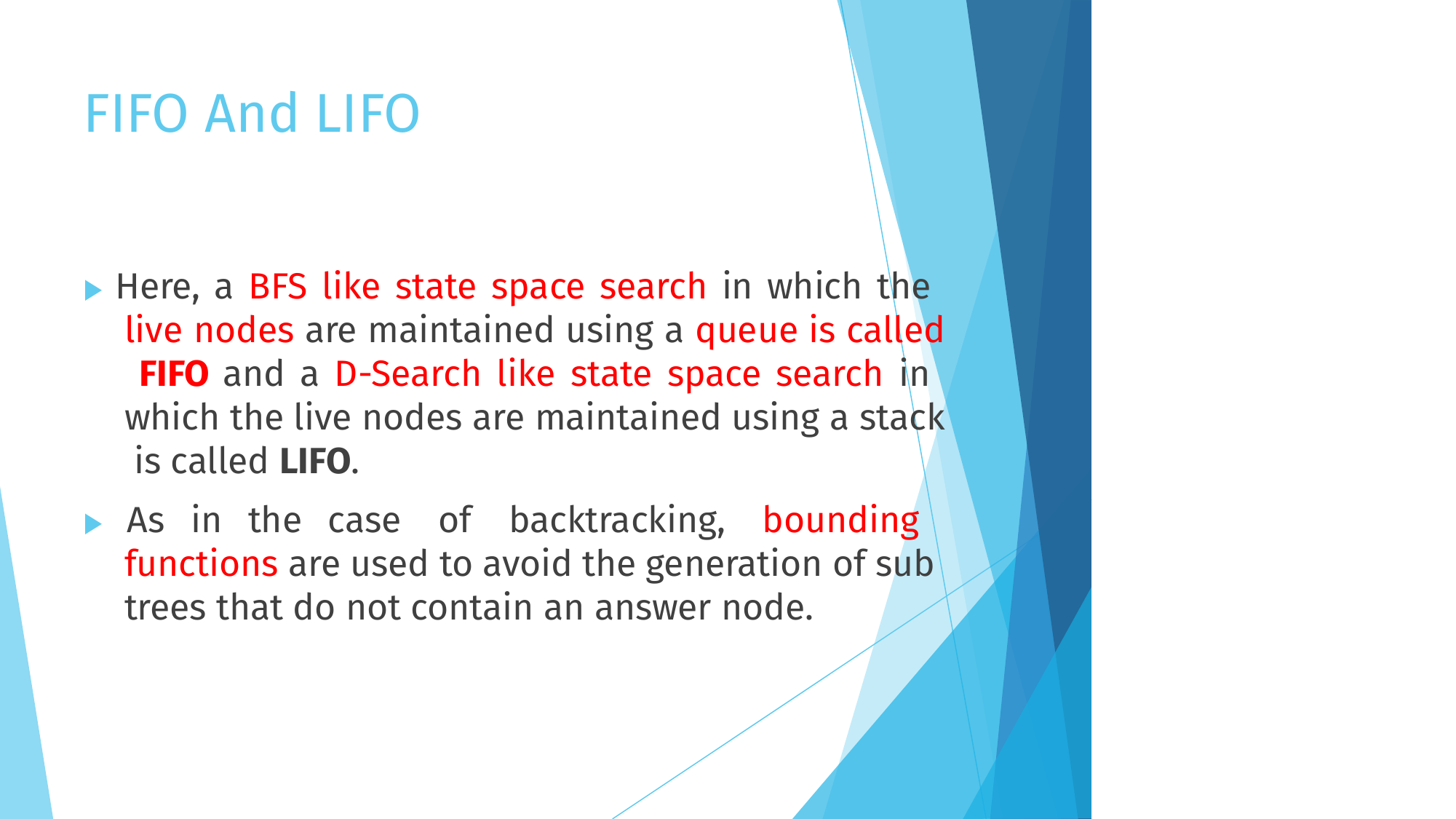

# FIFO And LIFO
▶ Here, a BFS like state space search in which the  live nodes are maintained using a queue is called  FIFO and a D-Search like state space search in  which the live nodes are maintained using a stack  is called LIFO.
▶ As in the case of backtracking, bounding  functions are used to avoid the generation of sub  trees that do not contain an answer node.